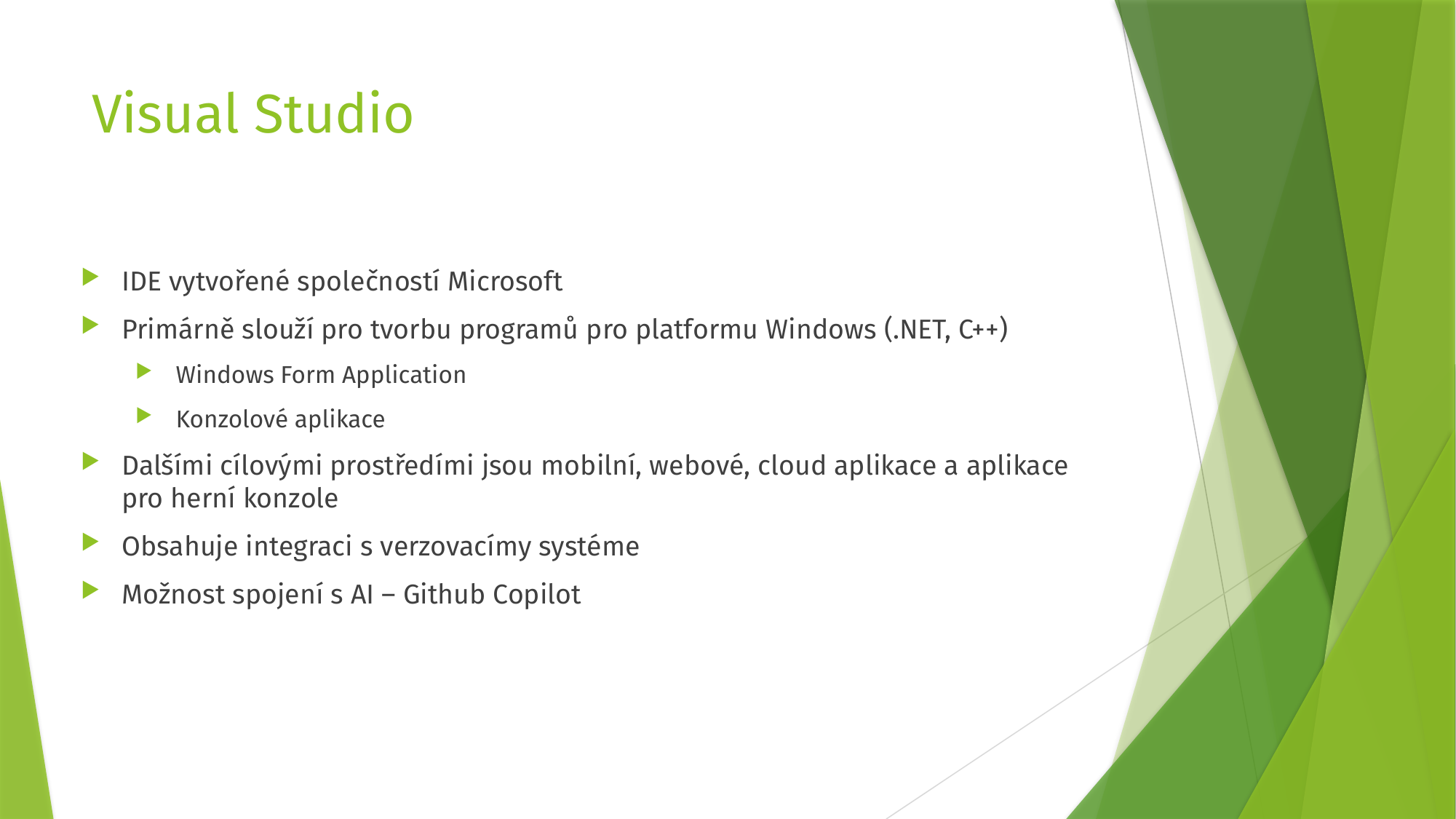

# Visual Studio
IDE vytvořené společností Microsoft
Primárně slouží pro tvorbu programů pro platformu Windows (.NET, C++)
 Windows Form Application
 Konzolové aplikace
Dalšími cílovými prostředími jsou mobilní, webové, cloud aplikace a aplikace pro herní konzole
Obsahuje integraci s verzovacímy systéme
Možnost spojení s AI – Github Copilot